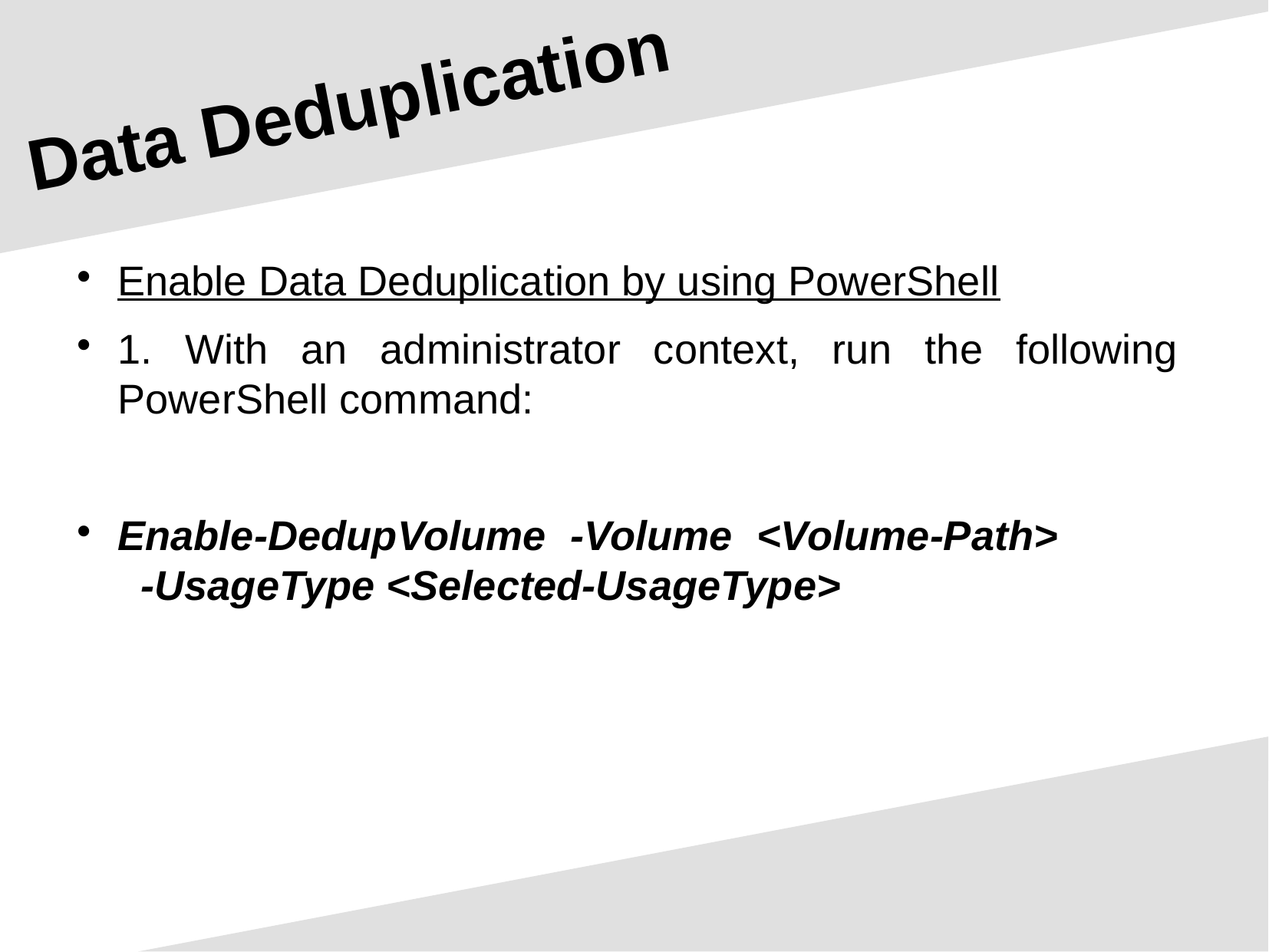

Data Deduplication
Enable Data Deduplication by using PowerShell
1. With an administrator context, run the following PowerShell command:

Enable-DedupVolume  -Volume  <Volume-Path>             -UsageType <Selected-UsageType>